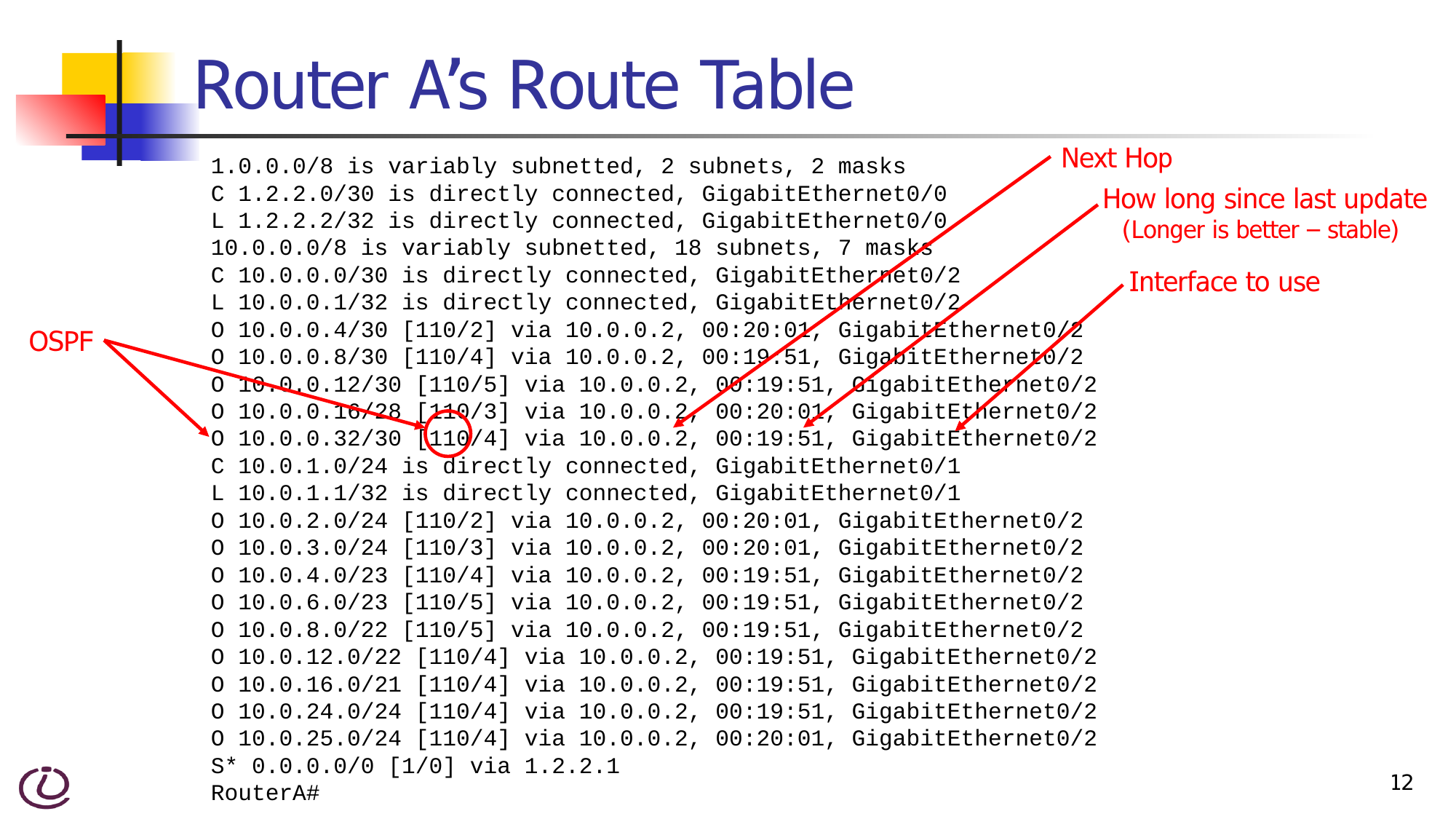

# Router A’s Route Table
Next Hop
1.0.0.0/8 is variably subnetted, 2 subnets, 2 masks
C 1.2.2.0/30 is directly connected, GigabitEthernet0/0
L 1.2.2.2/32 is directly connected, GigabitEthernet0/0
10.0.0.0/8 is variably subnetted, 18 subnets, 7 masks
C 10.0.0.0/30 is directly connected, GigabitEthernet0/2
L 10.0.0.1/32 is directly connected, GigabitEthernet0/2
O 10.0.0.4/30 [110/2] via 10.0.0.2, 00:20:01, GigabitEthernet0/2
O 10.0.0.8/30 [110/4] via 10.0.0.2, 00:19:51, GigabitEthernet0/2
O 10.0.0.12/30 [110/5] via 10.0.0.2, 00:19:51, GigabitEthernet0/2
O 10.0.0.16/28 [110/3] via 10.0.0.2, 00:20:01, GigabitEthernet0/2
O 10.0.0.32/30 [110/4] via 10.0.0.2, 00:19:51, GigabitEthernet0/2
C 10.0.1.0/24 is directly connected, GigabitEthernet0/1
L 10.0.1.1/32 is directly connected, GigabitEthernet0/1
O 10.0.2.0/24 [110/2] via 10.0.0.2, 00:20:01, GigabitEthernet0/2
O 10.0.3.0/24 [110/3] via 10.0.0.2, 00:20:01, GigabitEthernet0/2
O 10.0.4.0/23 [110/4] via 10.0.0.2, 00:19:51, GigabitEthernet0/2
O 10.0.6.0/23 [110/5] via 10.0.0.2, 00:19:51, GigabitEthernet0/2
O 10.0.8.0/22 [110/5] via 10.0.0.2, 00:19:51, GigabitEthernet0/2
O 10.0.12.0/22 [110/4] via 10.0.0.2, 00:19:51, GigabitEthernet0/2
O 10.0.16.0/21 [110/4] via 10.0.0.2, 00:19:51, GigabitEthernet0/2
O 10.0.24.0/24 [110/4] via 10.0.0.2, 00:19:51, GigabitEthernet0/2
O 10.0.25.0/24 [110/4] via 10.0.0.2, 00:20:01, GigabitEthernet0/2
S* 0.0.0.0/0 [1/0] via 1.2.2.1
RouterA#
How long since last update
(Longer is better – stable)
Interface to use
OSPF

12